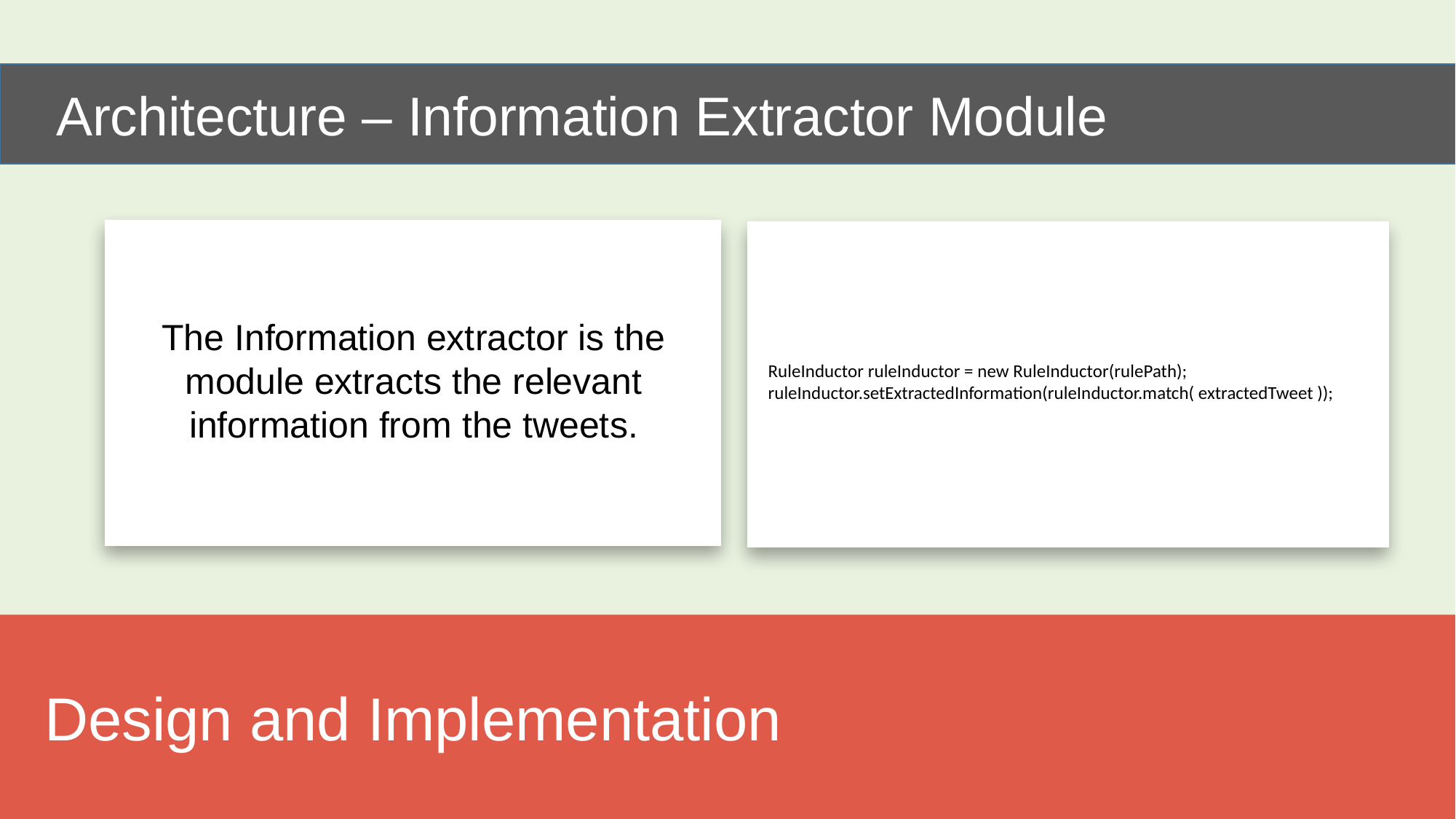

Architecture – Information Extractor Module

The Information extractor is the module extracts the relevant information from the tweets.

RuleInductor ruleInductor = new RuleInductor(rulePath);
ruleInductor.setExtractedInformation(ruleInductor.match( extractedTweet ));
  Design and Implementation
Figure 4‑1. FILIET Architectural Design